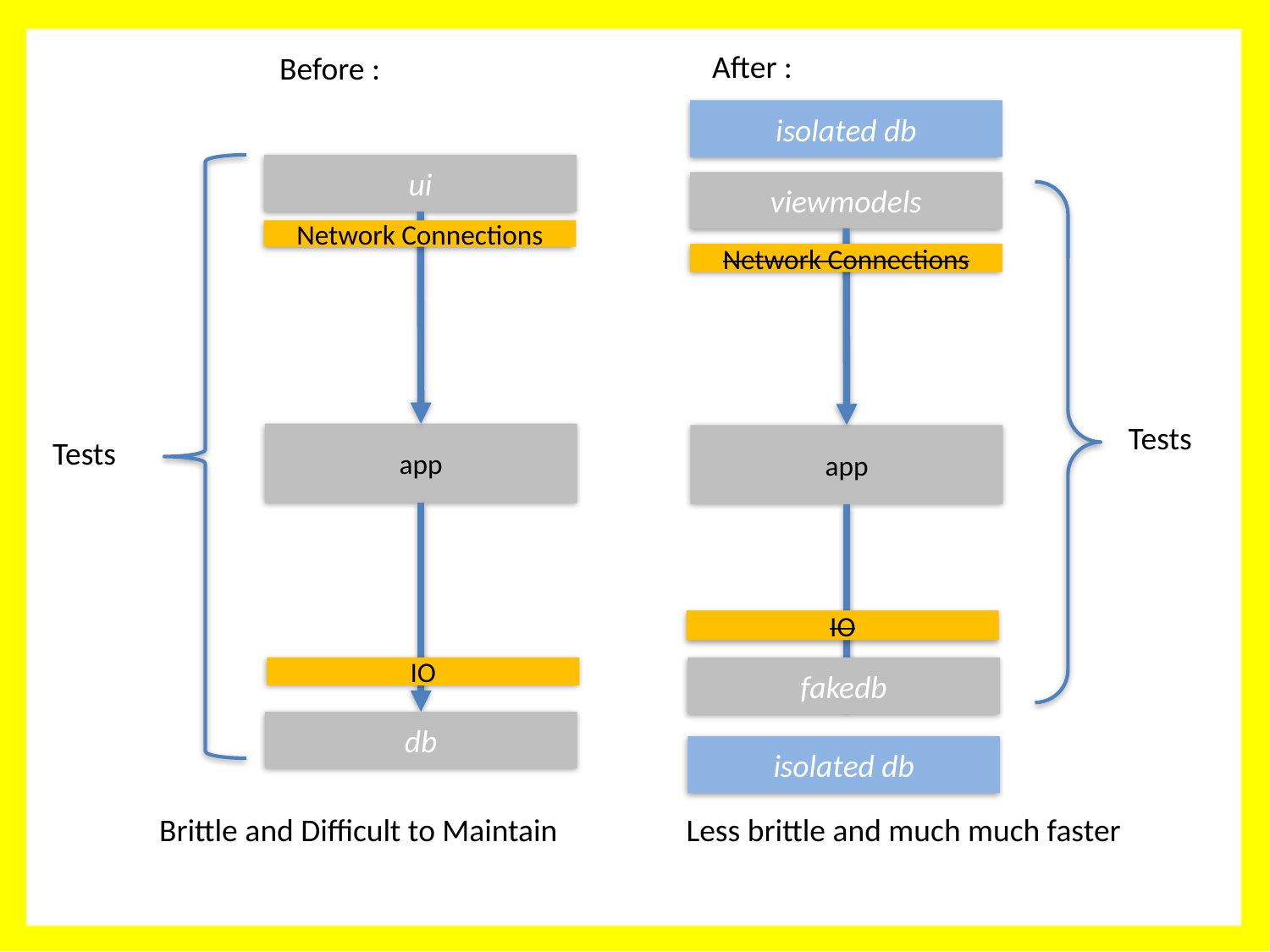

After :
Before :
isolated db

ui
viewmodels

Network Connections
Network Connections
Tests
app
app
Tests
IO
IO
fakedb
db
isolated db
Brittle and Difficult to Maintain
Less brittle and much much faster